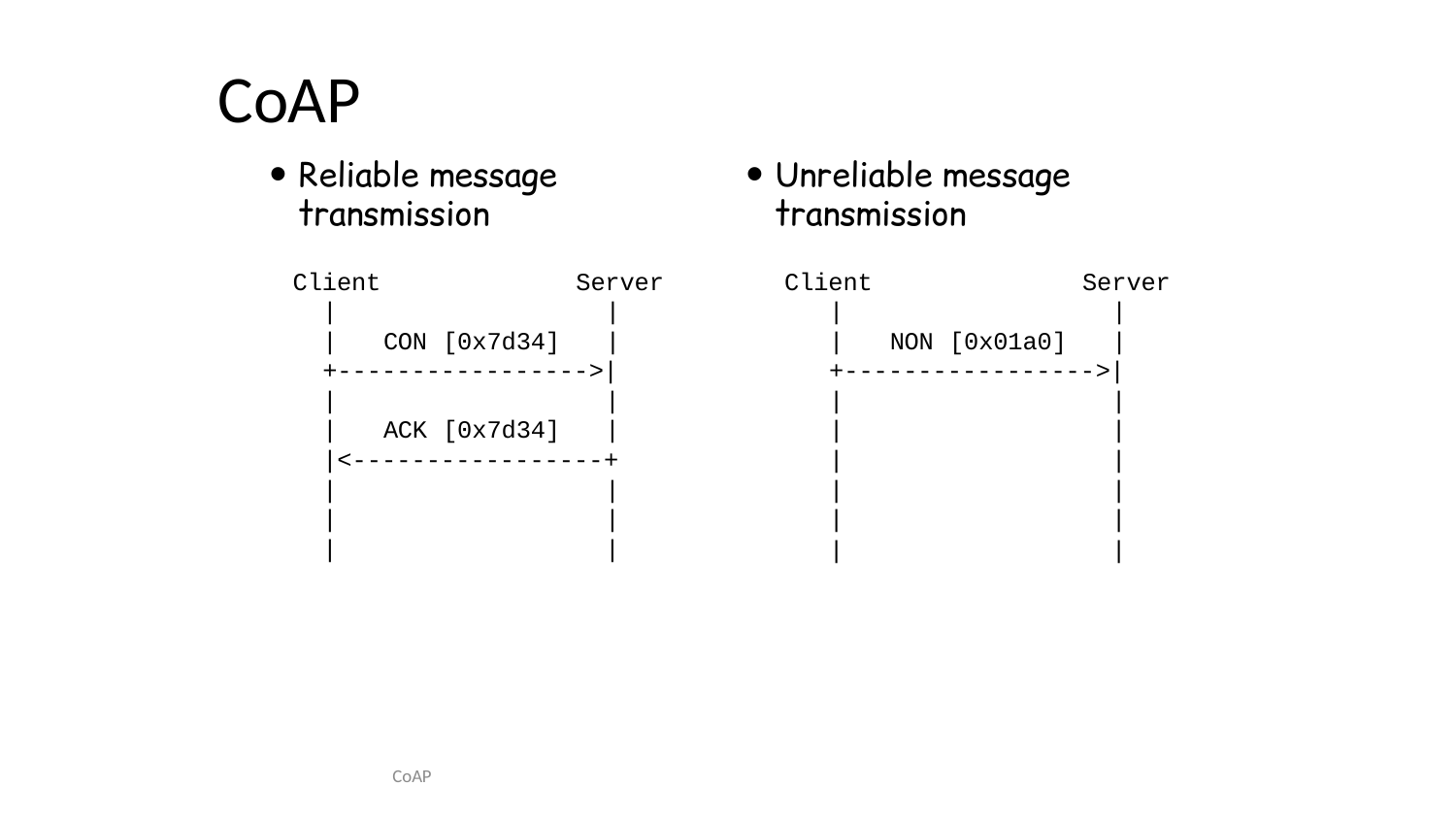

# CoAP
Reliable message transmission
Client
|
Unreliable message transmission
Client
|
Server
|
|
Server
|
|
|	CON	[0x7d34]
|	NON	[0x01a0]
+----------------->|
+----------------->|
|
|	ACK	[0x7d34]
|
|
|
|
|
|
|
|
|
|
|
|
|
|
|<-----------------+
|
|
|
|
|
|
CoAP